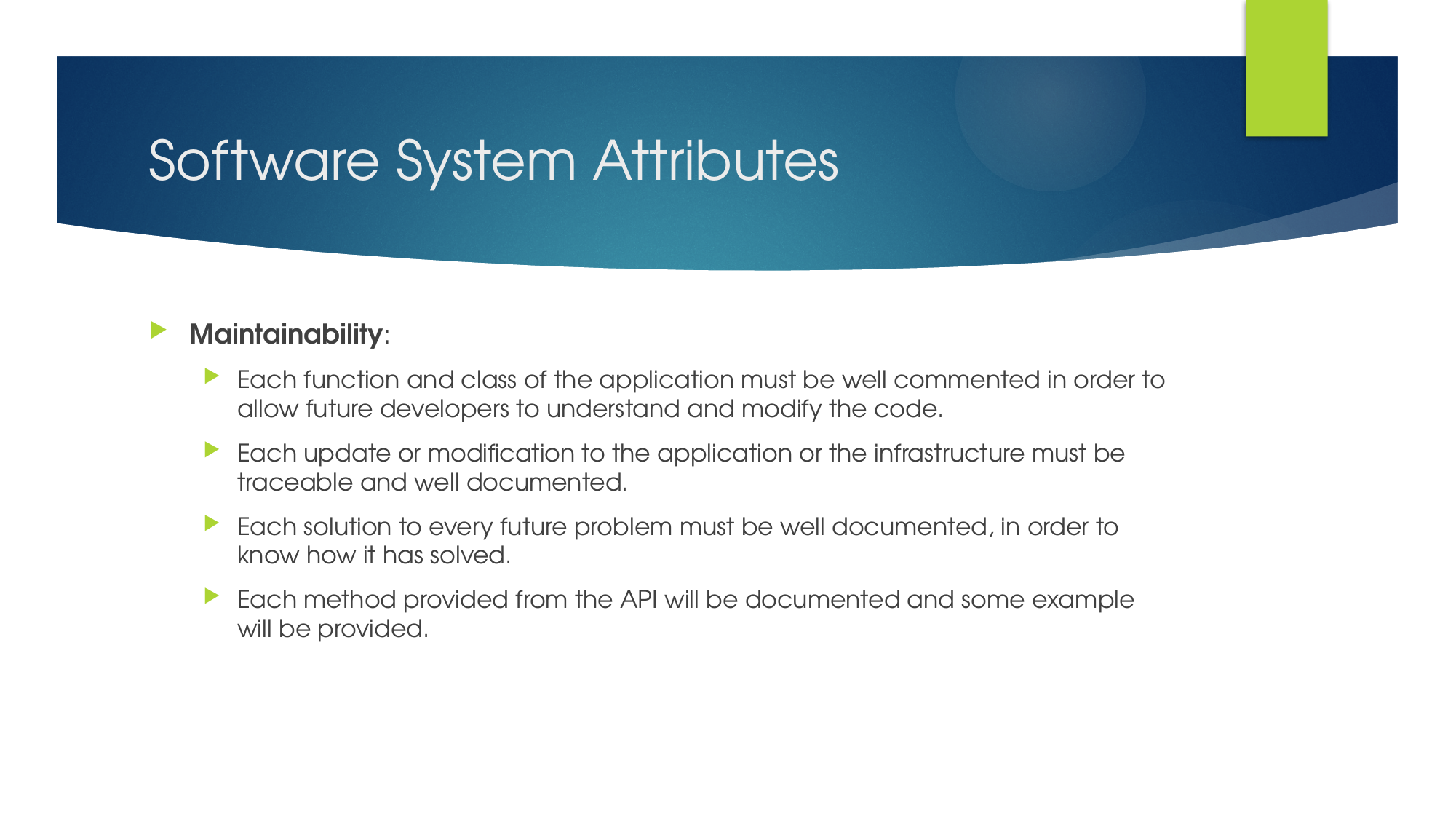

# Software System Attributes
Maintainability:
Each function and class of the application must be well commented in order to allow future developers to understand and modify the code.
Each update or modification to the application or the infrastructure must be traceable and well documented.
Each solution to every future problem must be well documented, in order to know how it has solved.
Each method provided from the API will be documented and some example will be provided.